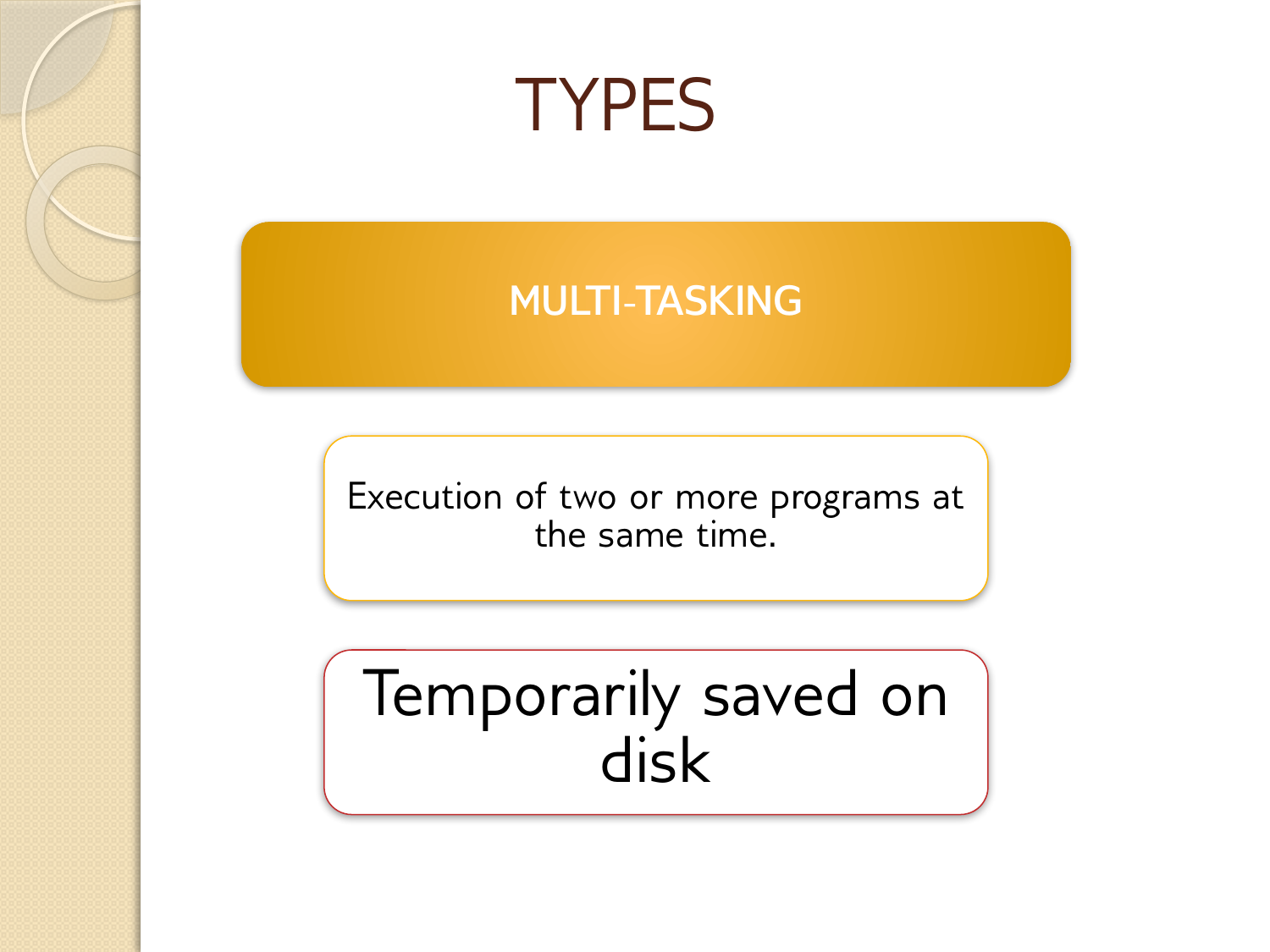

# TYPES
MULTI-TASKING
Execution of two or more programs at the same time.
Temporarily saved on disk